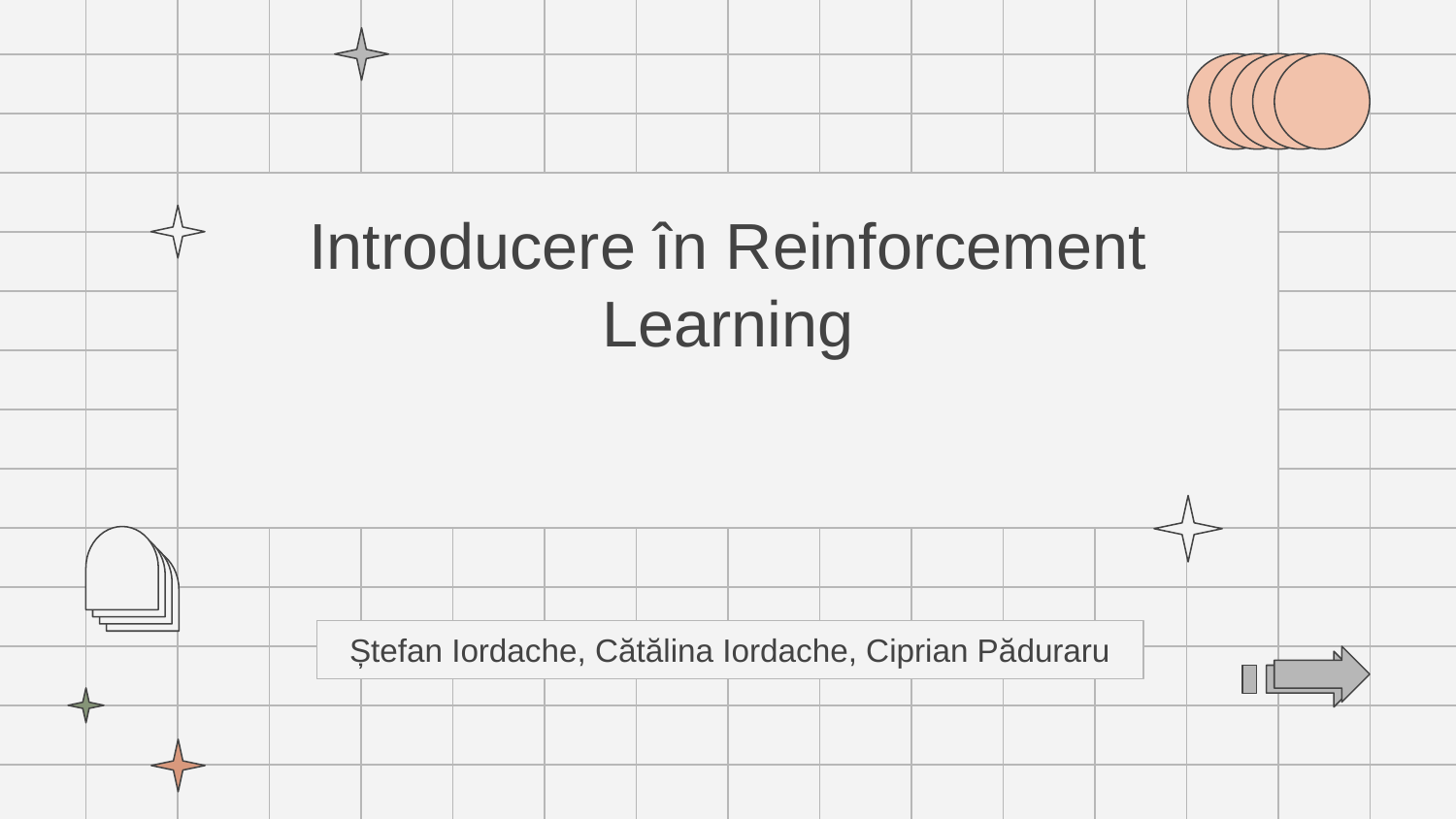

# Introducere în Reinforcement Learning

Cursul #7

Ștefan Iordache, Cătălina Iordache, Ciprian Păduraru​